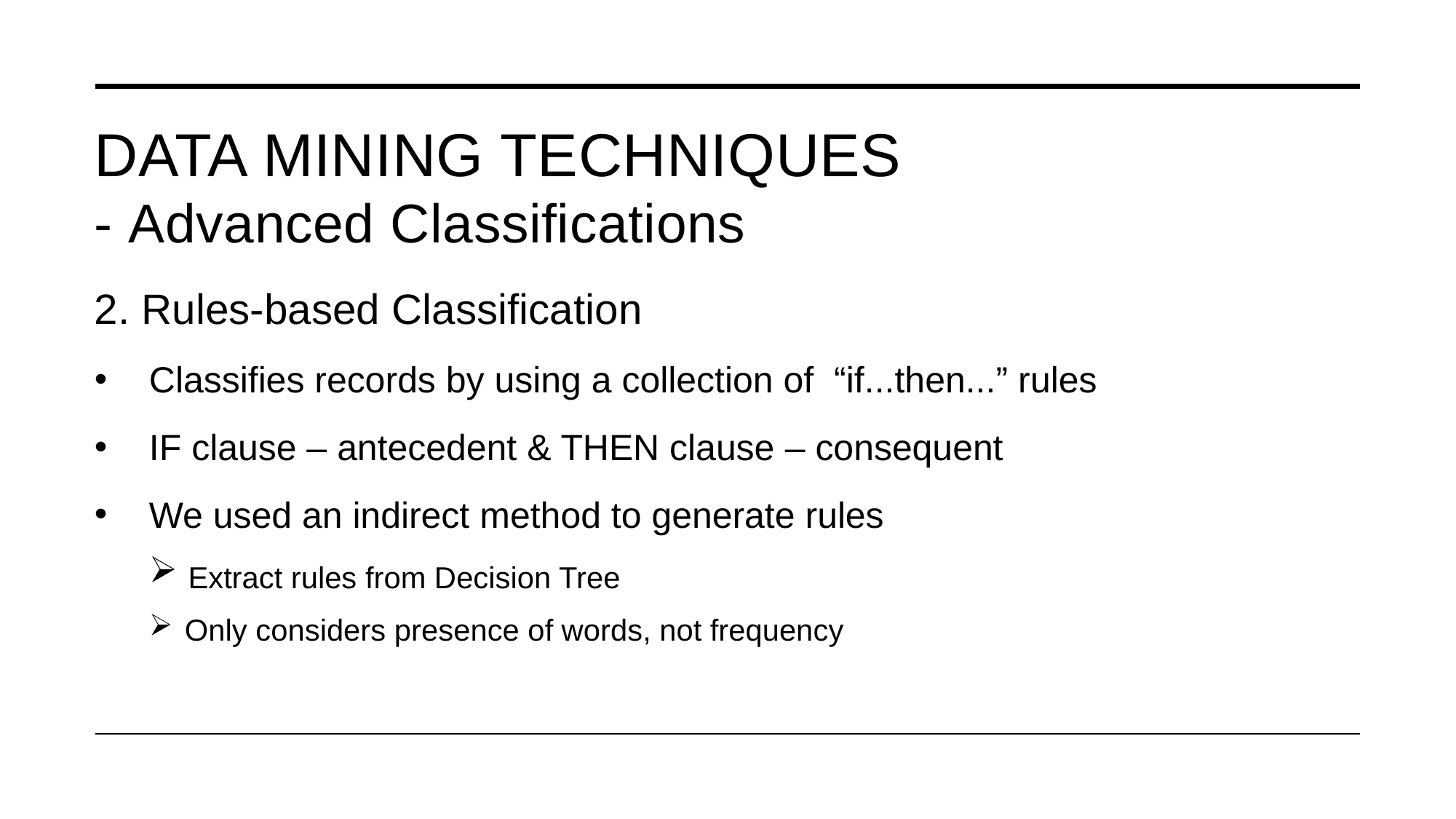

# Data mining techniques - Advanced Classifications
2. Rules-based Classification
Classifies records by using a collection of  “if...then...” rules
IF clause – antecedent & THEN clause – consequent
We used an indirect method to generate rules
 Extract rules from Decision Tree
 Only considers presence of words, not frequency